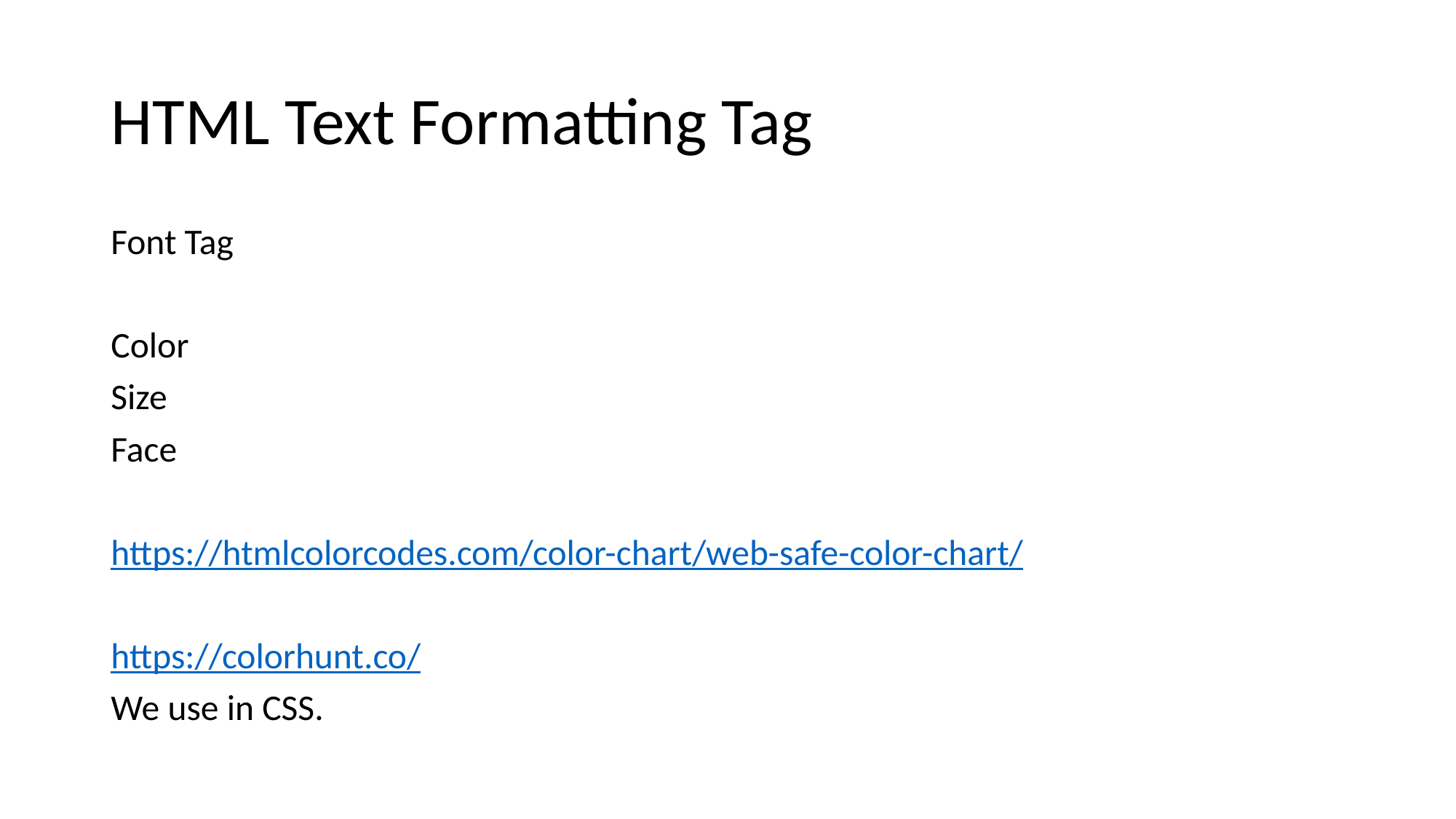

# HTML Text Formatting Tag
Font Tag

Color
Size
Face

https://htmlcolorcodes.com/color-chart/web-safe-color-chart/

https://colorhunt.co/
We use in CSS.